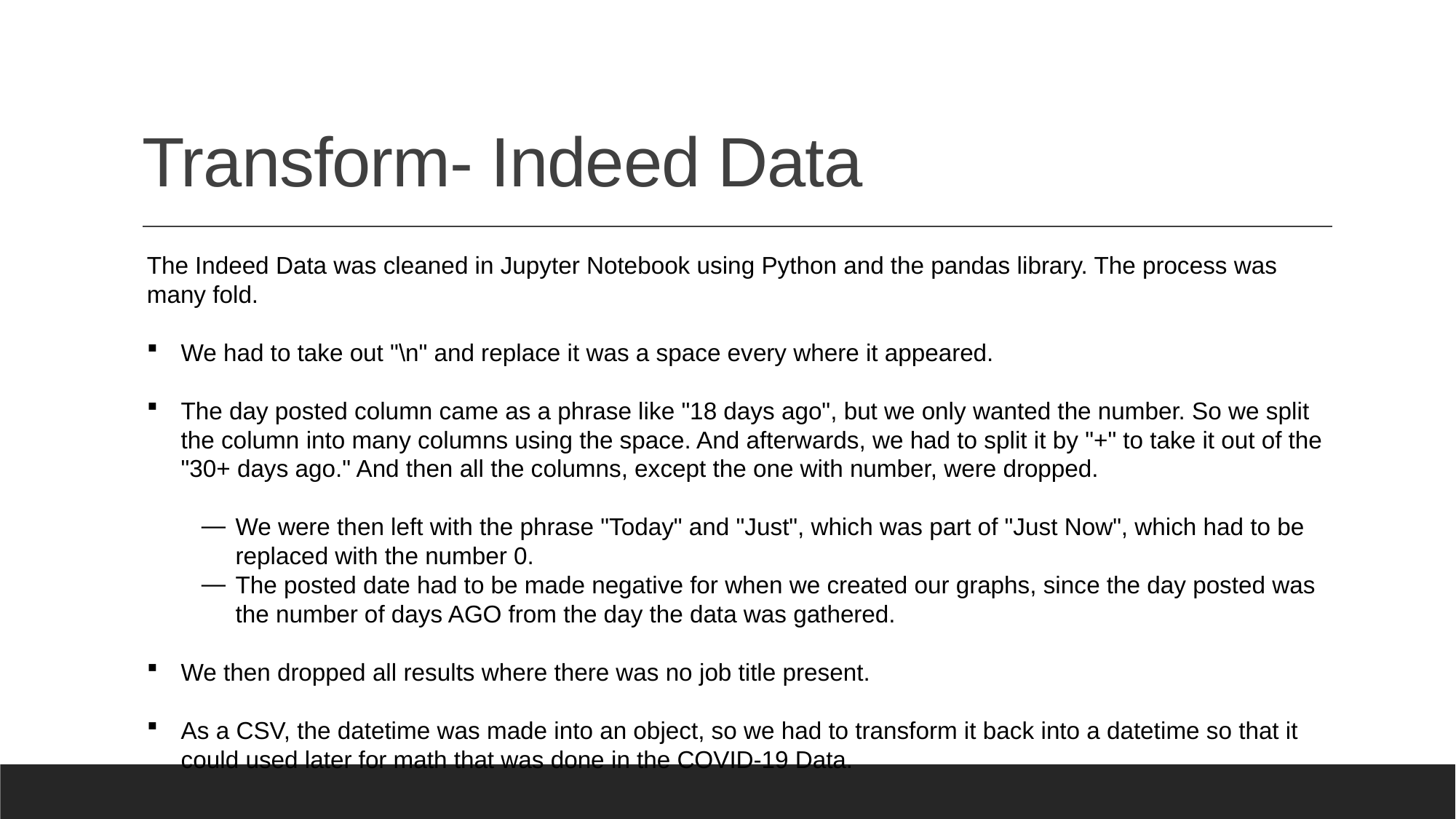

# Transform- Indeed Data
The Indeed Data was cleaned in Jupyter Notebook using Python and the pandas library. The process was many fold.

We had to take out "\n" and replace it was a space every where it appeared.

The day posted column came as a phrase like "18 days ago", but we only wanted the number. So we split the column into many columns using the space. And afterwards, we had to split it by "+" to take it out of the "30+ days ago." And then all the columns, except the one with number, were dropped.

We were then left with the phrase "Today" and "Just", which was part of "Just Now", which had to be replaced with the number 0.
The posted date had to be made negative for when we created our graphs, since the day posted was the number of days AGO from the day the data was gathered.

We then dropped all results where there was no job title present.

As a CSV, the datetime was made into an object, so we had to transform it back into a datetime so that it could used later for math that was done in the COVID-19 Data.